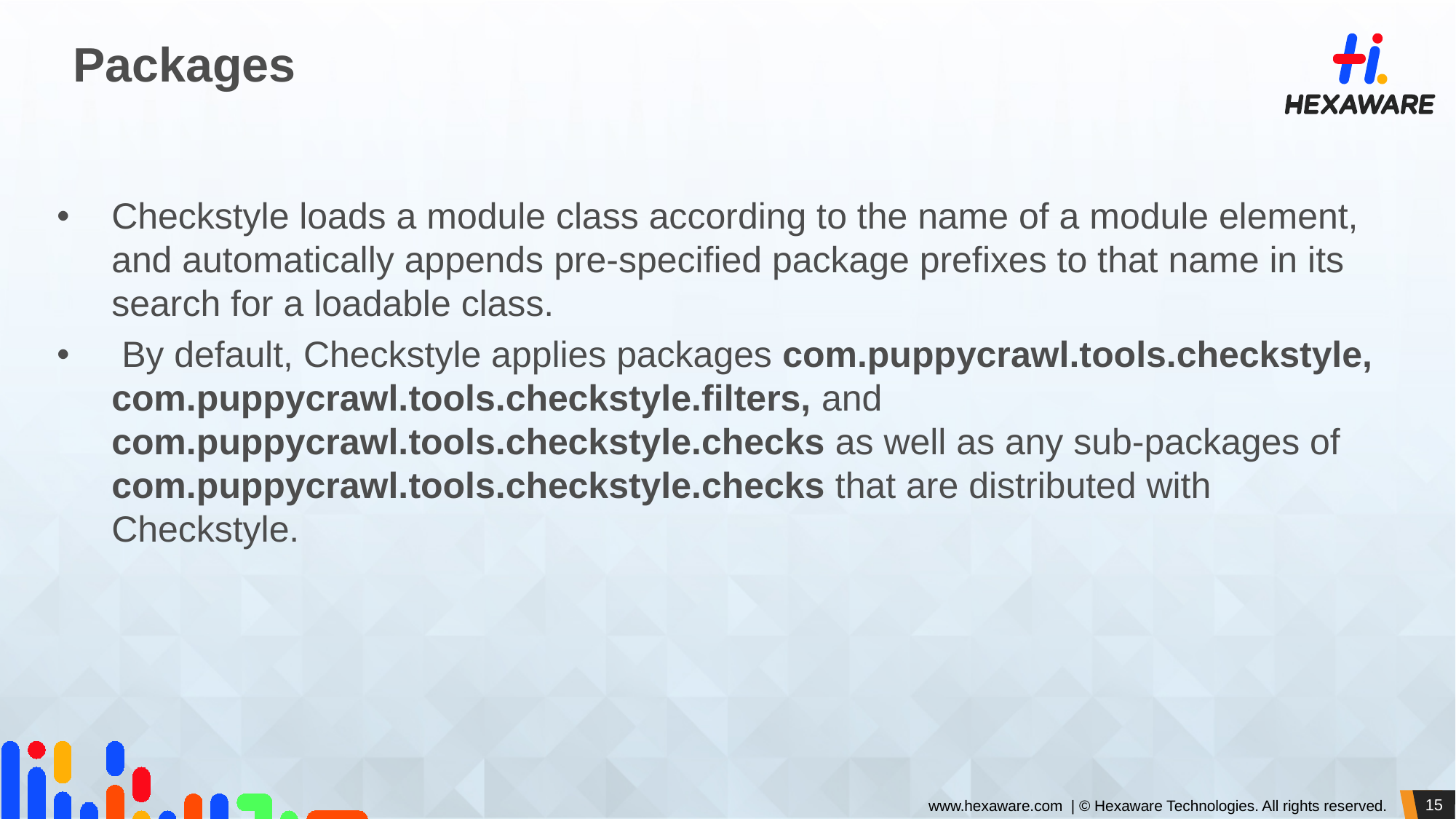

# Packages
Checkstyle loads a module class according to the name of a module element, and automatically appends pre-specified package prefixes to that name in its search for a loadable class.
 By default, Checkstyle applies packages com.puppycrawl.tools.checkstyle, com.puppycrawl.tools.checkstyle.filters, and com.puppycrawl.tools.checkstyle.checks as well as any sub-packages of com.puppycrawl.tools.checkstyle.checks that are distributed with Checkstyle.